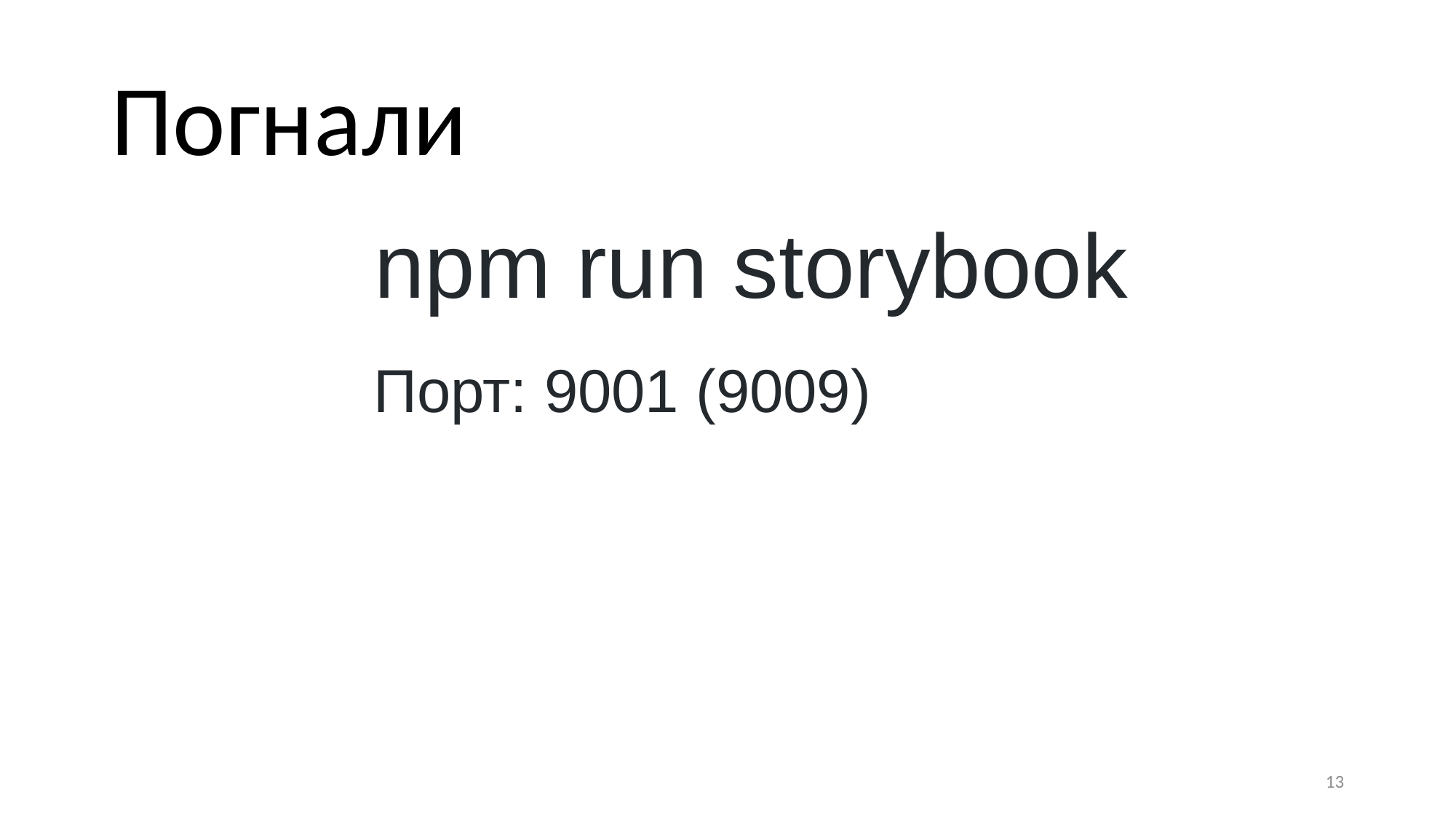

# Погнали
npm run storybook
Порт: 9001 (9009)
13